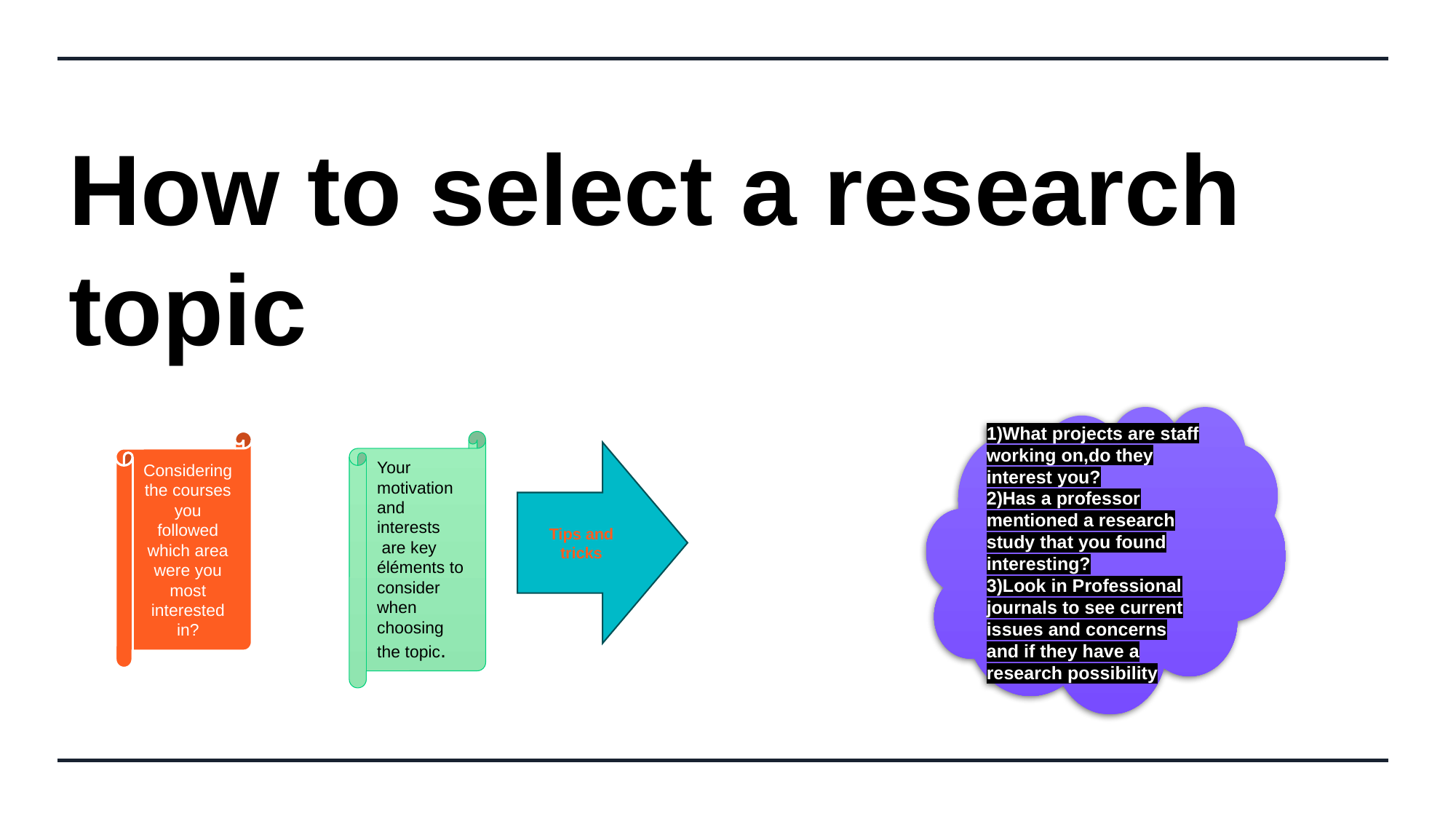

# How to select a research topic

1)What projects are staff working on,do they interest you?
2)Has a professor mentioned a research study that you found interesting?
3)Look in Professional journals to see current issues and concerns and if they have a research possibility
Considering the courses you followed which area were you most interested in?
Your motivation and interests
 are key éléments to consider when choosing the topic.
Tips and tricks